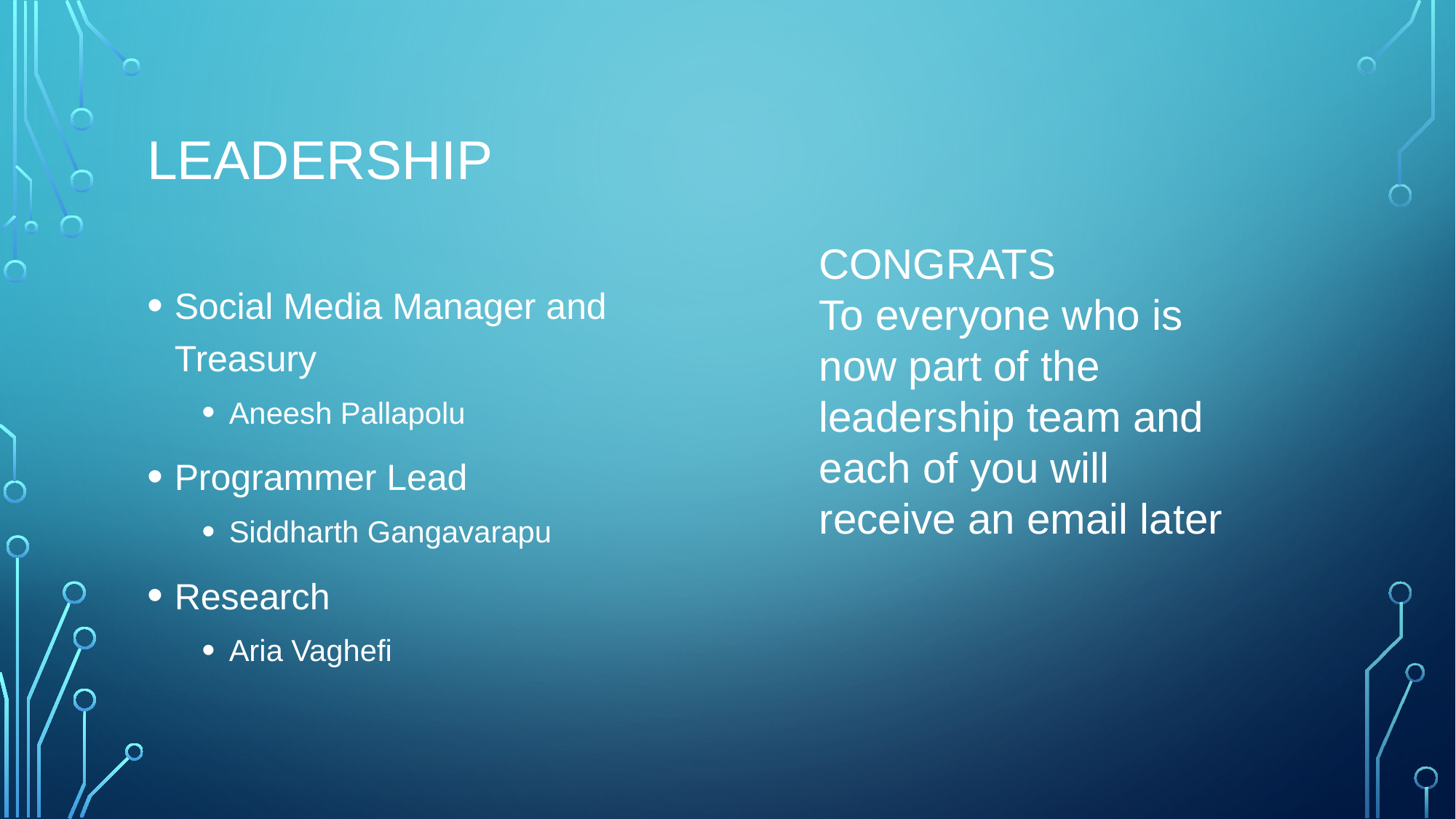

# Leadership
CONGRATS
To everyone who is now part of the leadership team and each of you will receive an email later
Social Media Manager and Treasury
Aneesh Pallapolu
Programmer Lead
Siddharth Gangavarapu
Research
Aria Vaghefi